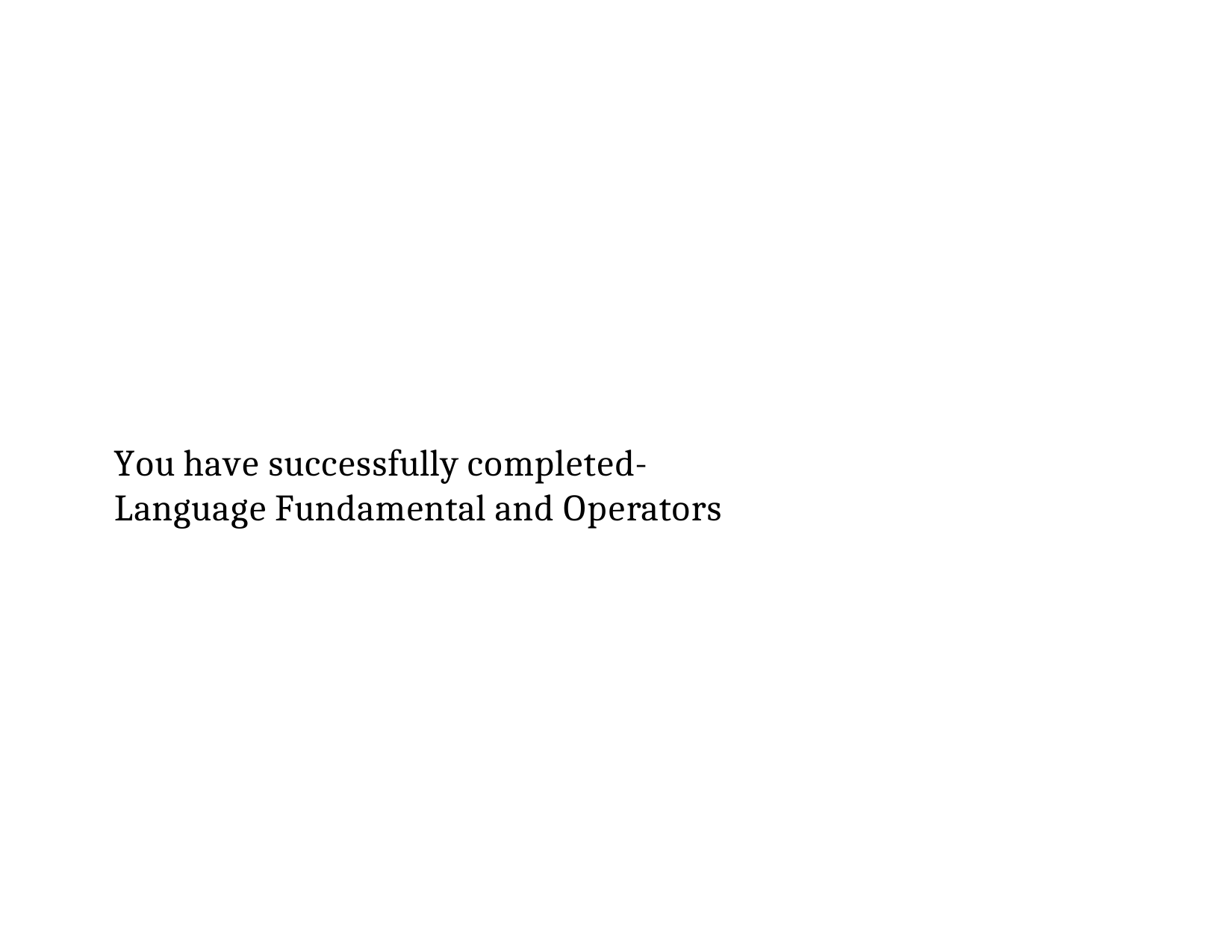

You have successfully completed-
Language Fundamental and Operators